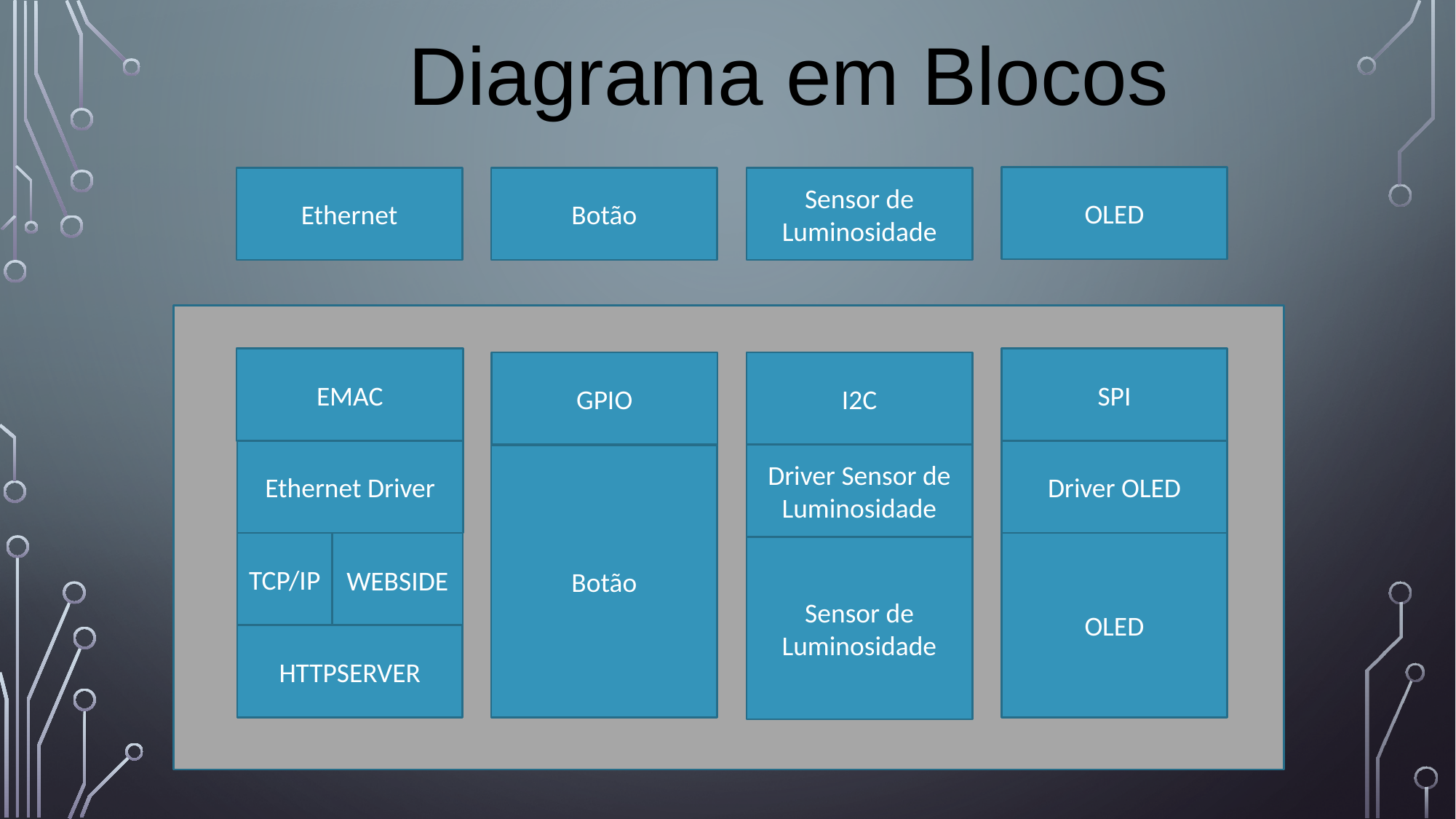

Diagrama em Blocos
OLED
Ethernet
Botão
Sensor de Luminosidade

SPI
EMAC
GPIO
I2C
Driver OLED
Ethernet Driver
Driver Sensor de Luminosidade
Botão
TCP/IP
WEBSIDE
OLED
Sensor de Luminosidade
HTTPSERVER